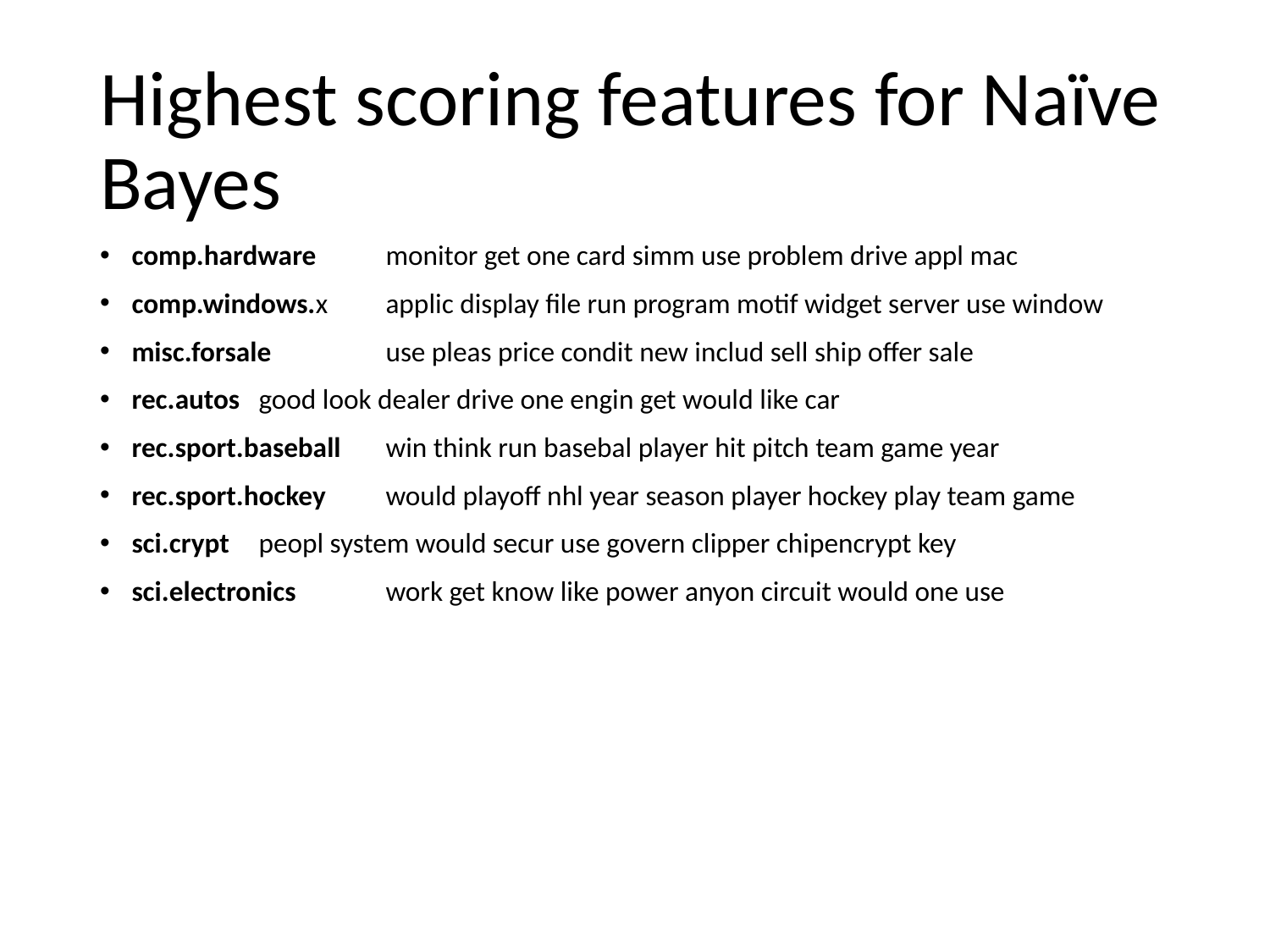

# Highest scoring features for Naïve Bayes
comp.hardware	monitor get one card simm use problem drive appl mac
comp.windows.x	applic display file run program motif widget server use window
misc.forsale	use pleas price condit new includ sell ship offer sale
rec.autos	good look dealer drive one engin get would like car
rec.sport.baseball	win think run basebal player hit pitch team game year
rec.sport.hockey	would playoff nhl year season player hockey play team game
sci.crypt	peopl system would secur use govern clipper chipencrypt key
sci.electronics	work get know like power anyon circuit would one use